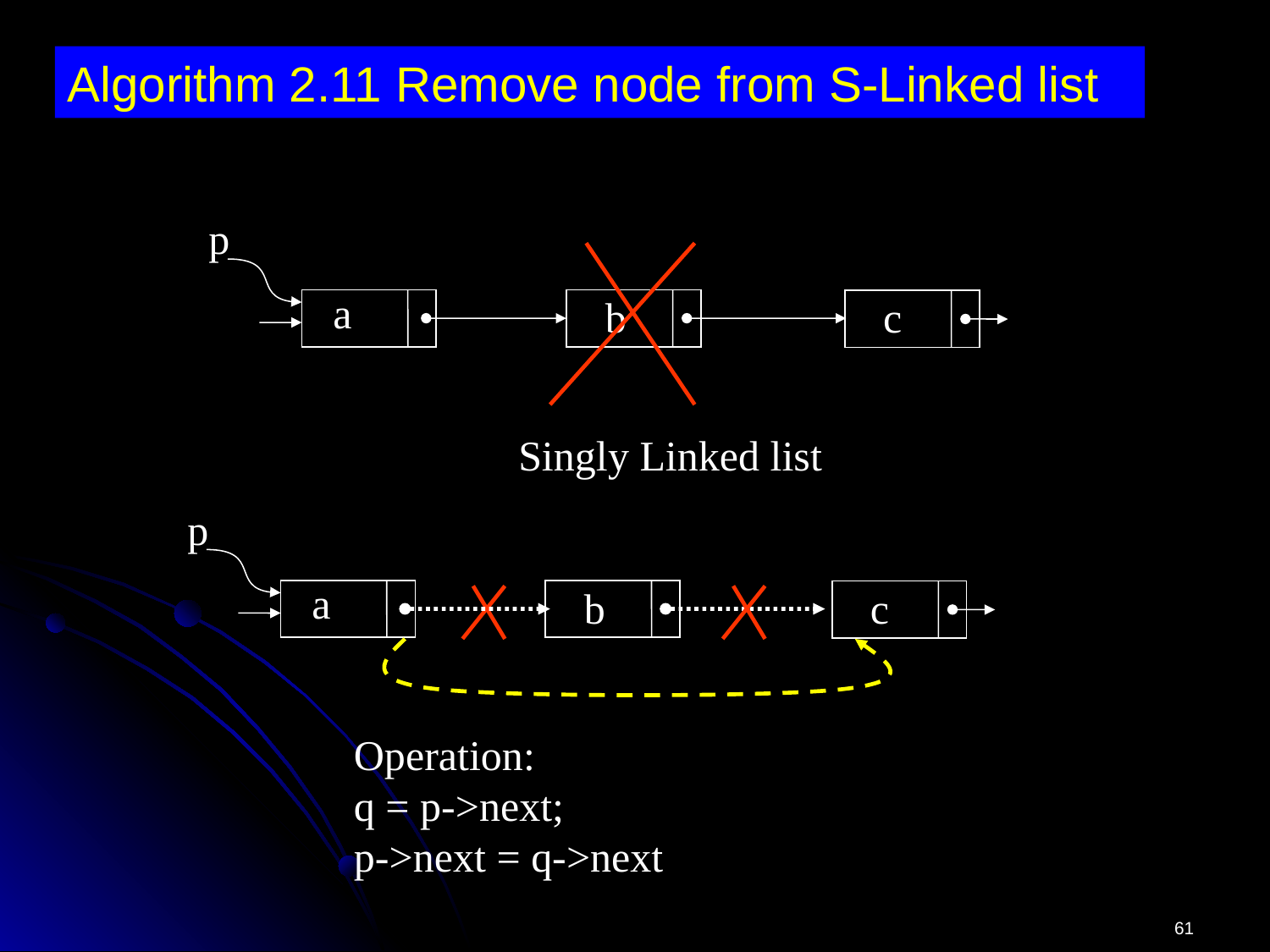

Algorithm 2.11 Remove node from S-Linked list
p

a
b
c

Singly Linked list
p
a
b
c

Operation:
q = p->next;
p->next = q->next

61